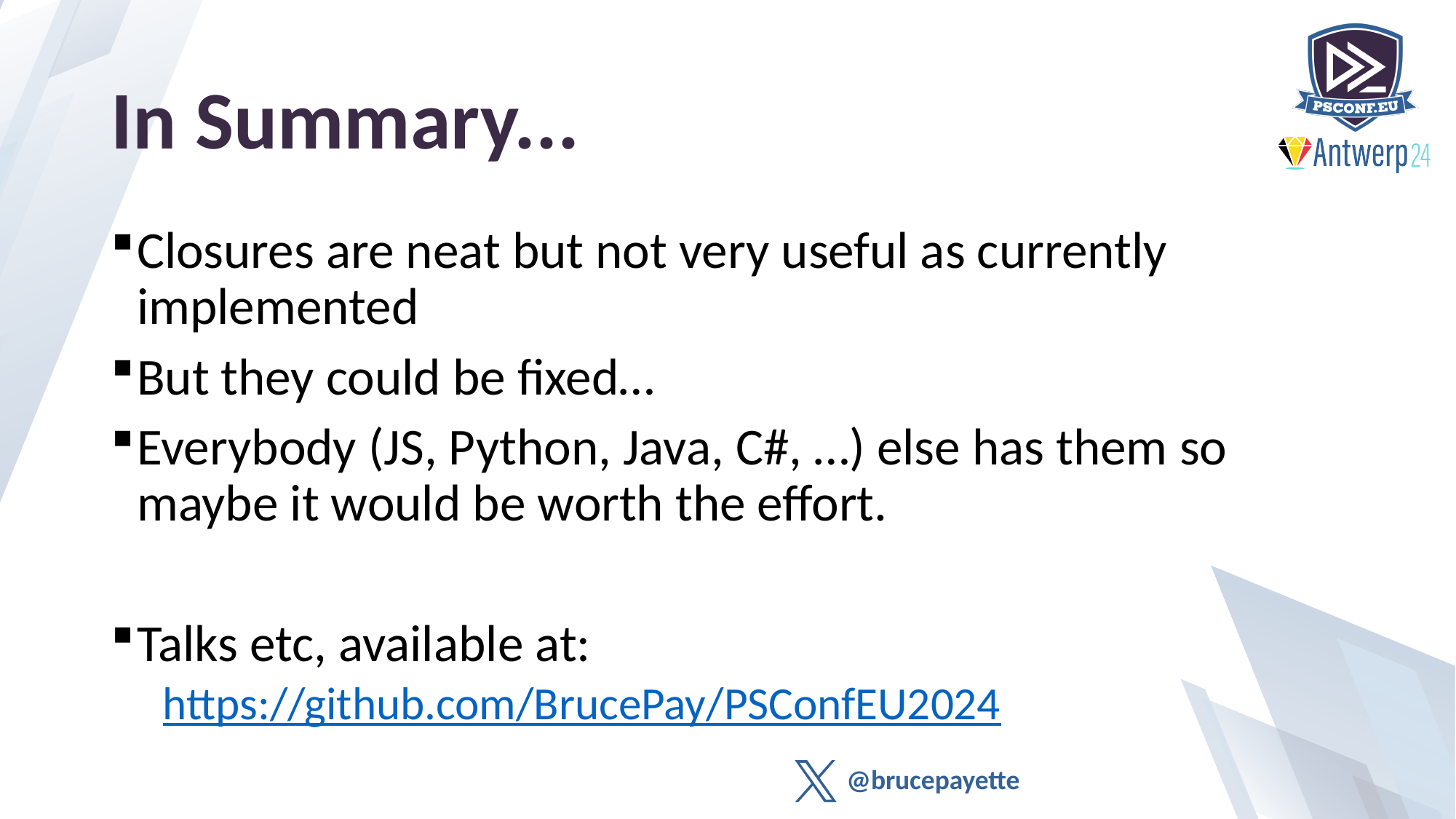

# In Summary...
Closures are neat but not very useful as currently implemented
But they could be fixed…
Everybody (JS, Python, Java, C#, …) else has them so maybe it would be worth the effort.

Talks etc, available at:
https://github.com/BrucePay/PSConfEU2024